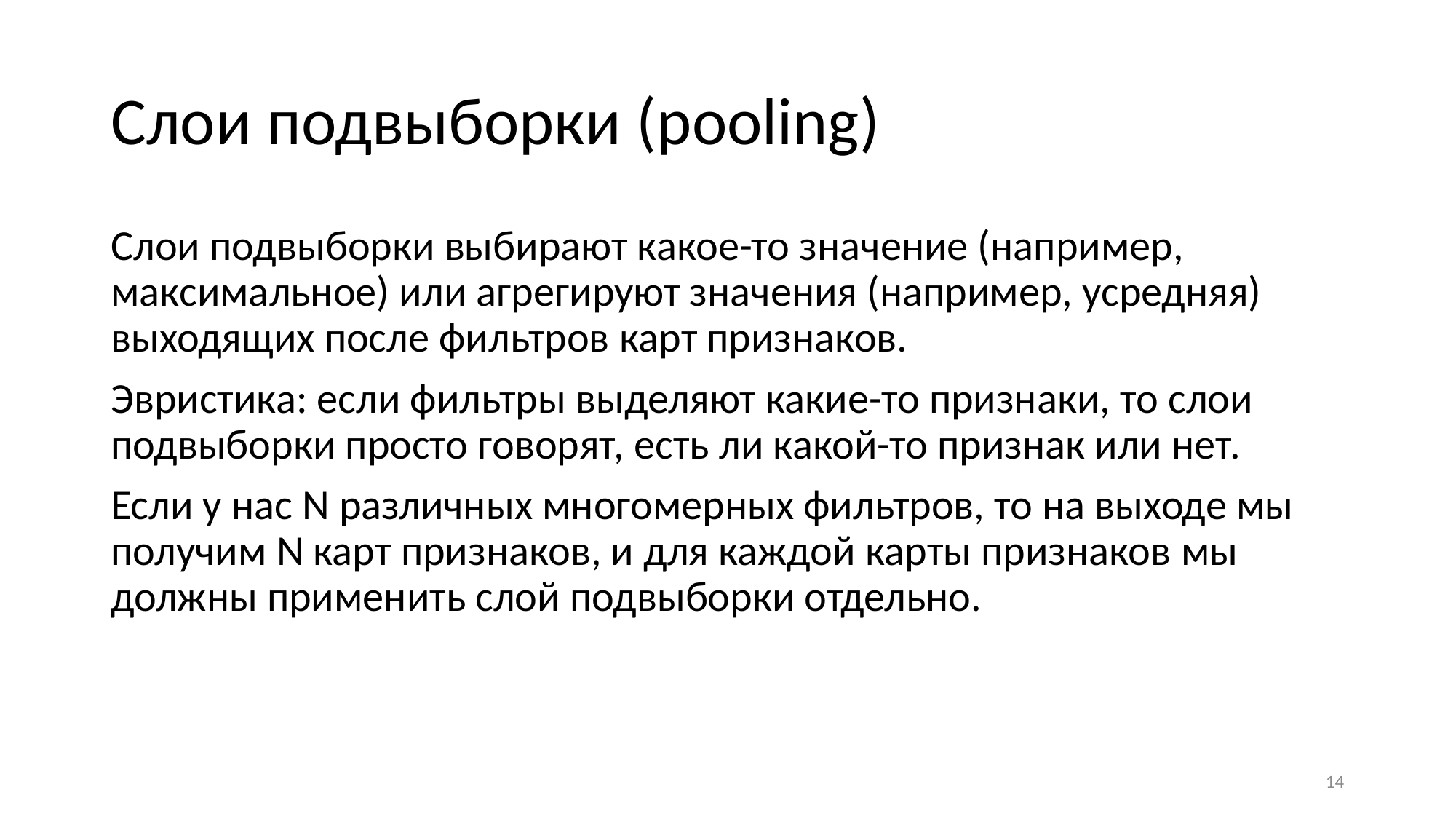

# Слои подвыборки (pooling)
Слои подвыборки выбирают какое-то значение (например, максимальное) или агрегируют значения (например, усредняя) выходящих после фильтров карт признаков.
Эвристика: если фильтры выделяют какие-то признаки, то слои подвыборки просто говорят, есть ли какой-то признак или нет.
Если у нас N различных многомерных фильтров, то на выходе мы получим N карт признаков, и для каждой карты признаков мы должны применить слой подвыборки отдельно.
14